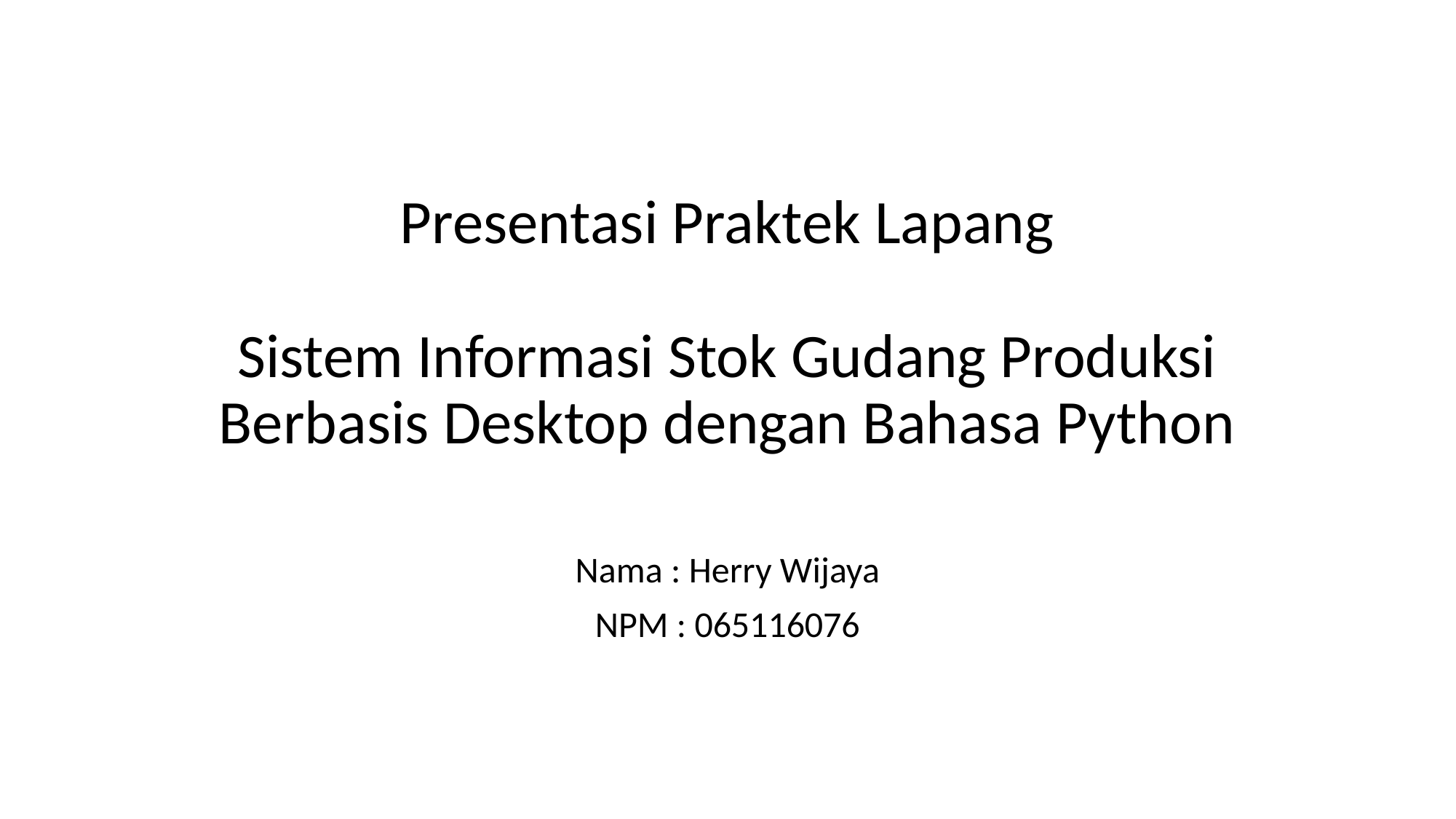

# Presentasi Praktek Lapang Sistem Informasi Stok Gudang Produksi Berbasis Desktop dengan Bahasa Python
Nama : Herry Wijaya
NPM : 065116076